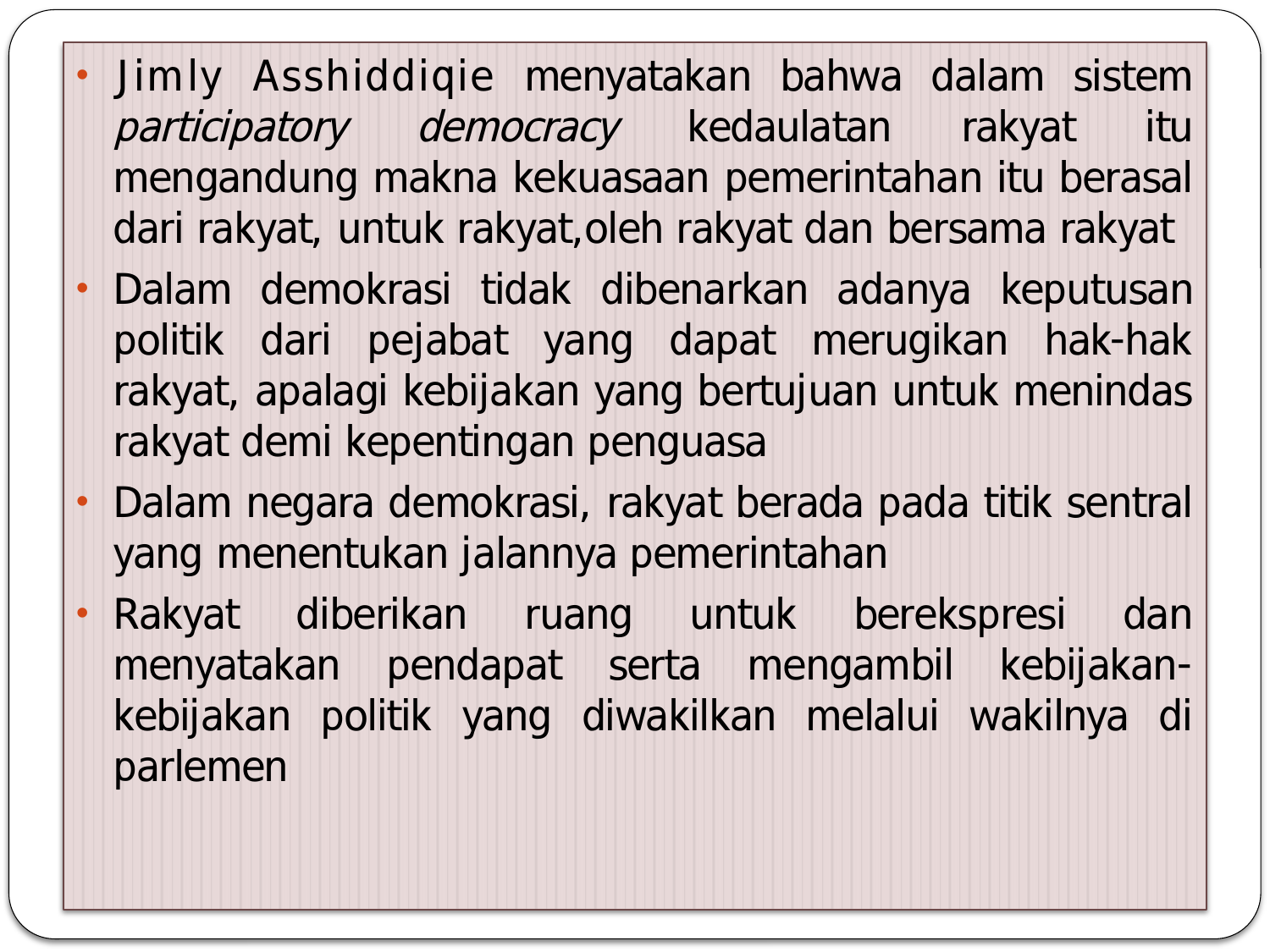

#
Jimly Asshiddiqie menyatakan bahwa dalam sistem participatory democracy kedaulatan rakyat itu mengandung makna kekuasaan pemerintahan itu berasal dari rakyat, untuk rakyat,oleh rakyat dan bersama rakyat
Dalam demokrasi tidak dibenarkan adanya keputusan politik dari pejabat yang dapat merugikan hak-hak rakyat, apalagi kebijakan yang bertujuan untuk menindas rakyat demi kepentingan penguasa
Dalam negara demokrasi, rakyat berada pada titik sentral yang menentukan jalannya pemerintahan
Rakyat diberikan ruang untuk berekspresi dan menyatakan pendapat serta mengambil kebijakan-kebijakan politik yang diwakilkan melalui wakilnya di parlemen